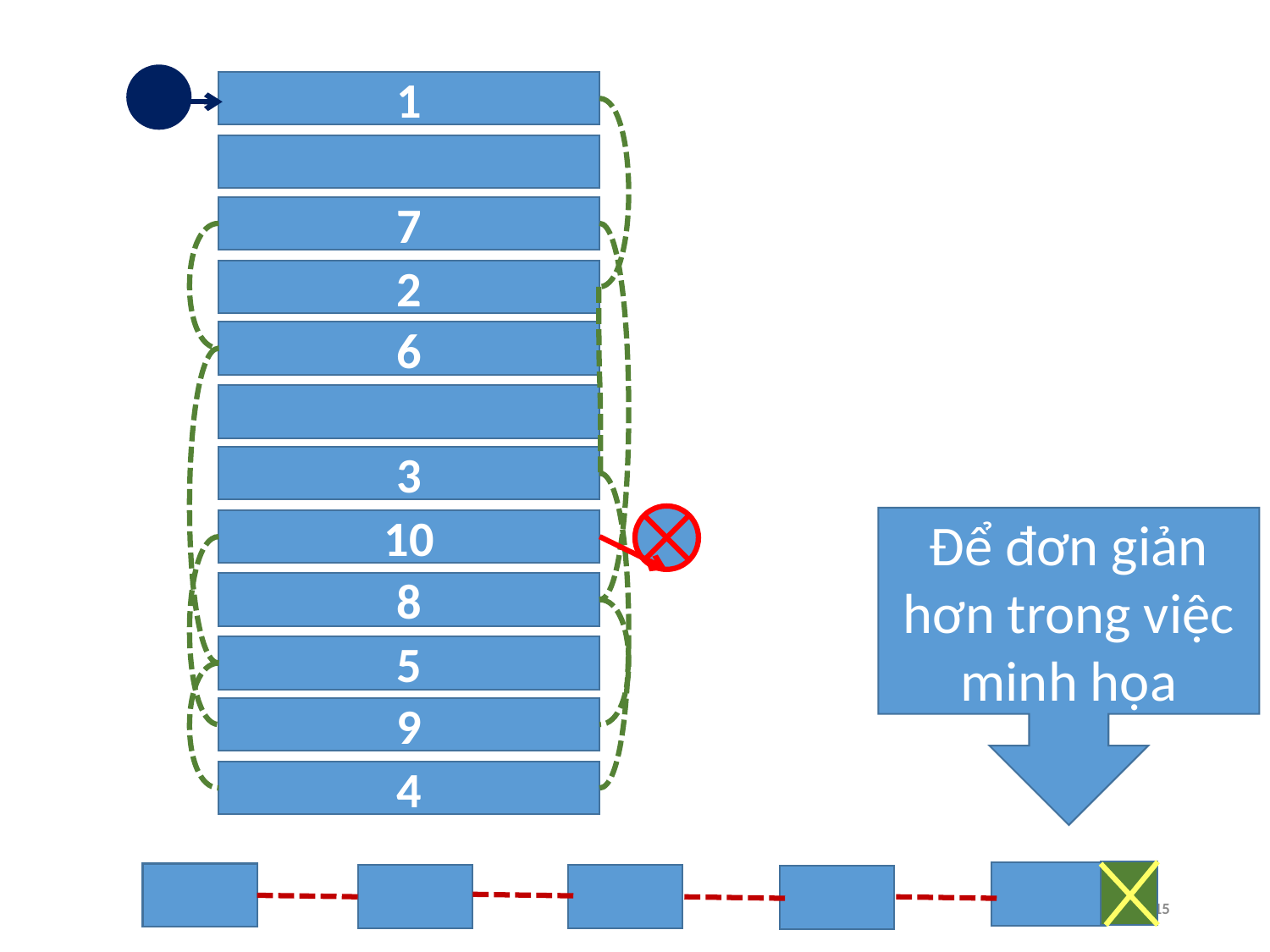

1

7
2
6

3

Để đơn giản hơn trong việc minh họa
10
8
5
9
4

15